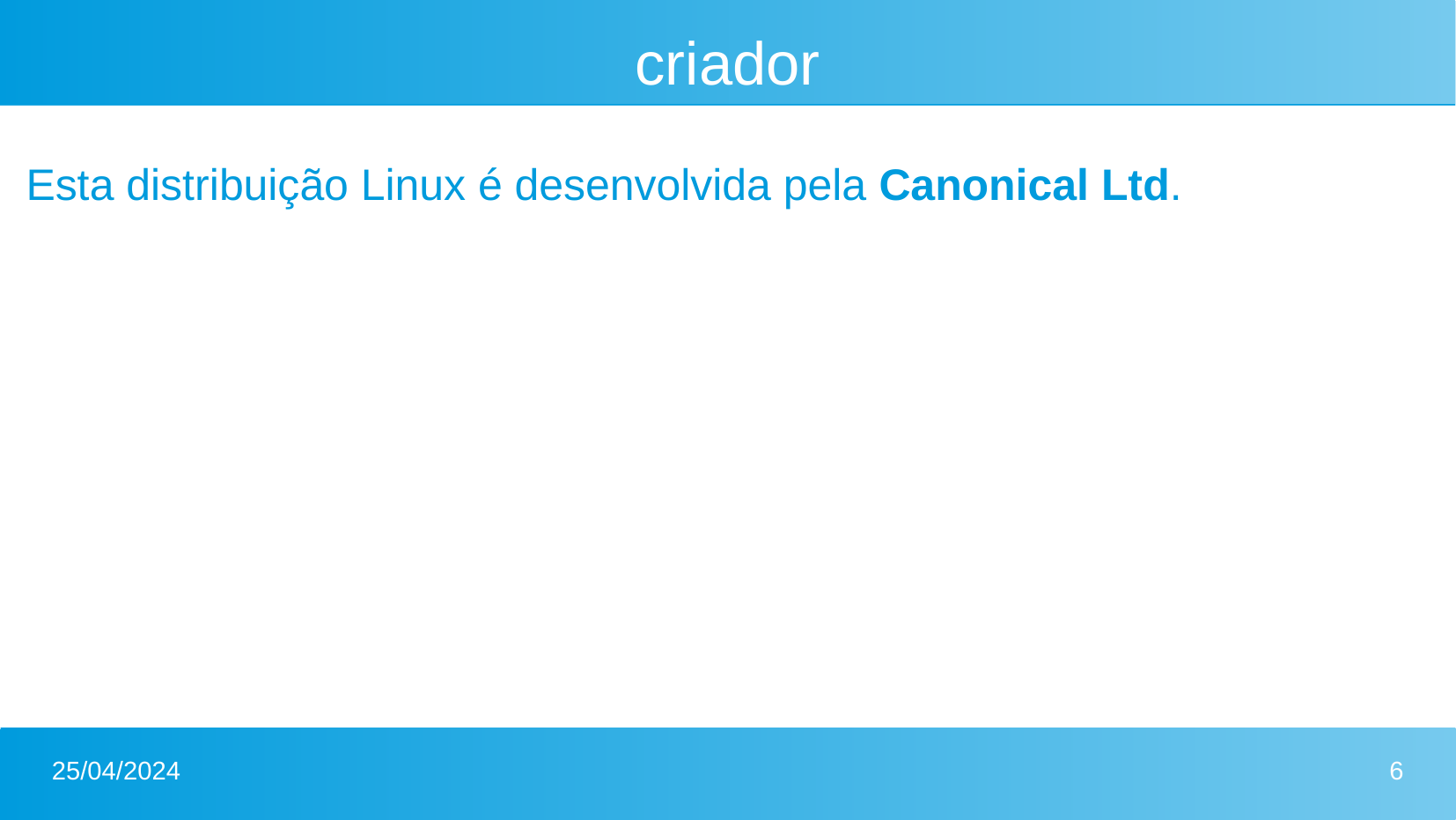

# criador
Esta distribuição Linux é desenvolvida pela Canonical Ltd.
25/04/2024
6